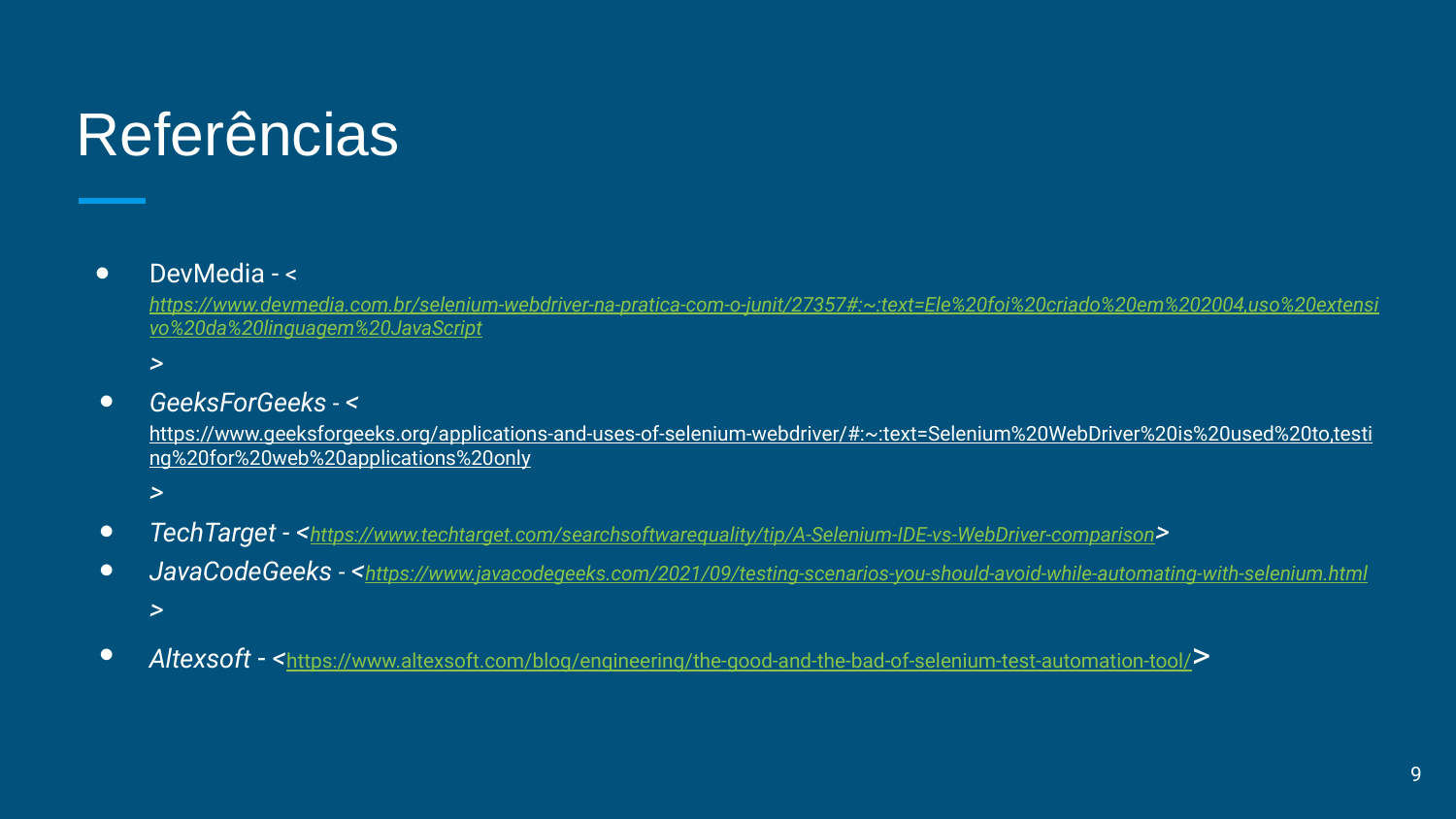

# Referências
DevMedia - <https://www.devmedia.com.br/selenium-webdriver-na-pratica-com-o-junit/27357#:~:text=Ele%20foi%20criado%20em%202004,uso%20extensivo%20da%20linguagem%20JavaScript>
GeeksForGeeks - <https://www.geeksforgeeks.org/applications-and-uses-of-selenium-webdriver/#:~:text=Selenium%20WebDriver%20is%20used%20to,testing%20for%20web%20applications%20only>
TechTarget - <https://www.techtarget.com/searchsoftwarequality/tip/A-Selenium-IDE-vs-WebDriver-comparison>
JavaCodeGeeks - <https://www.javacodegeeks.com/2021/09/testing-scenarios-you-should-avoid-while-automating-with-selenium.html>
Altexsoft - <https://www.altexsoft.com/blog/engineering/the-good-and-the-bad-of-selenium-test-automation-tool/>
9